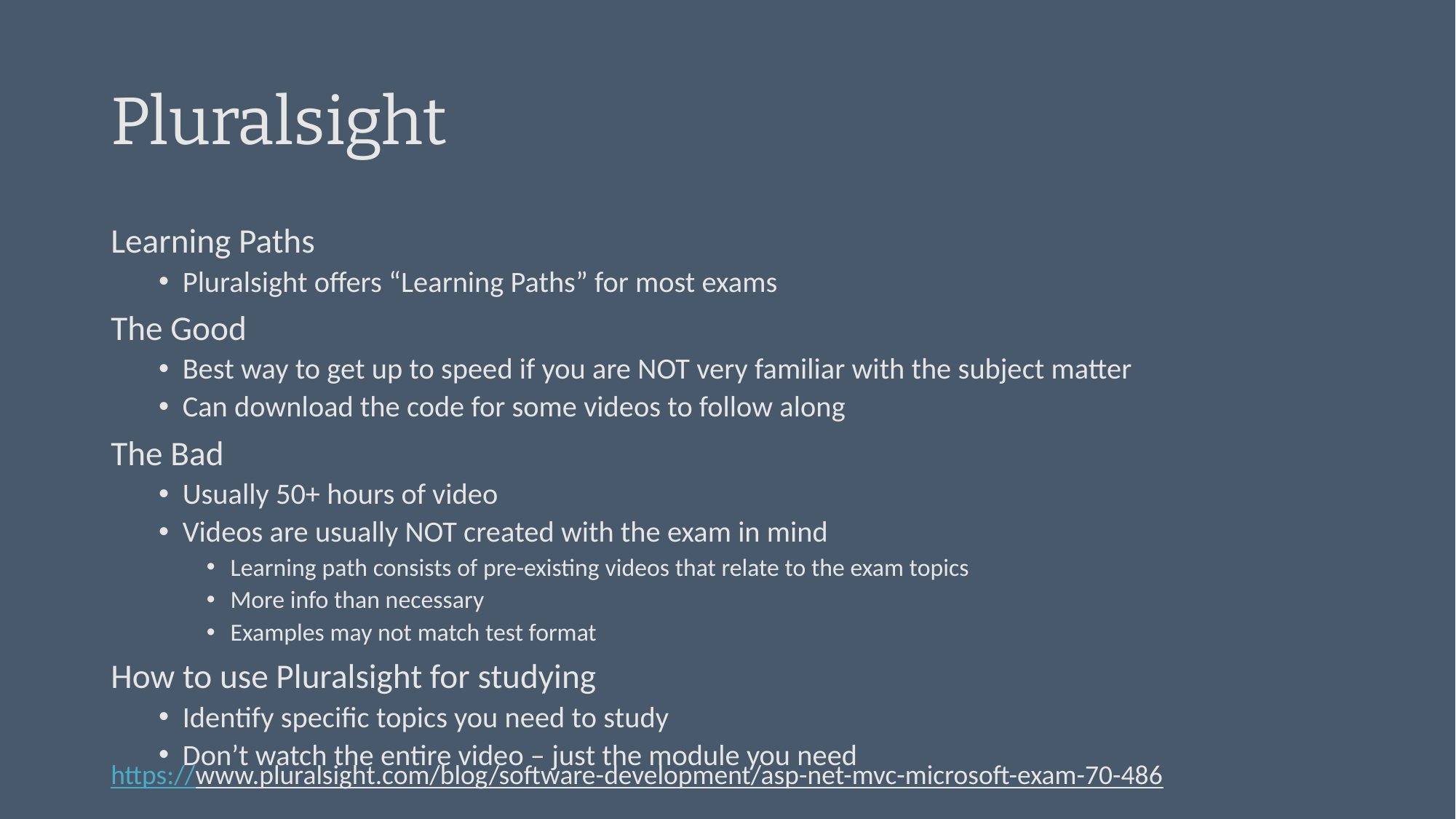

# Pluralsight
Learning Paths
Pluralsight offers “Learning Paths” for most exams
The Good
Best way to get up to speed if you are NOT very familiar with the subject matter
Can download the code for some videos to follow along
The Bad
Usually 50+ hours of video
Videos are usually NOT created with the exam in mind
Learning path consists of pre-existing videos that relate to the exam topics
More info than necessary
Examples may not match test format
How to use Pluralsight for studying
Identify specific topics you need to study
Don’t watch the entire video – just the module you need
https://www.pluralsight.com/blog/software-development/asp-net-mvc-microsoft-exam-70-486